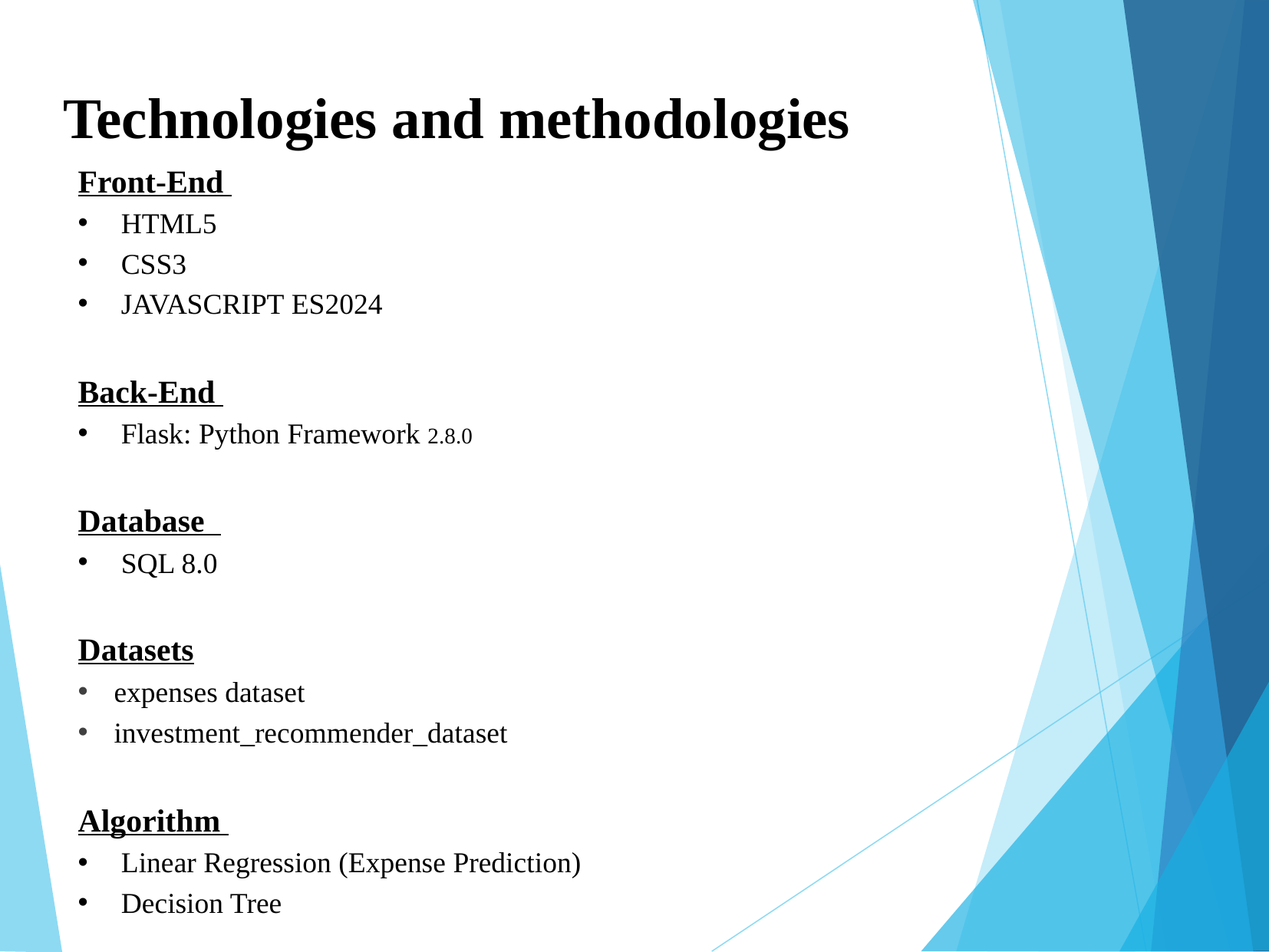

Technologies and methodologies
Front-End
HTML5
CSS3
JAVASCRIPT ES2024

Back-End
Flask: Python Framework 2.8.0

Database
SQL 8.0

Datasets
expenses dataset
investment_recommender_dataset

Algorithm
Linear Regression (Expense Prediction)
Decision Tree